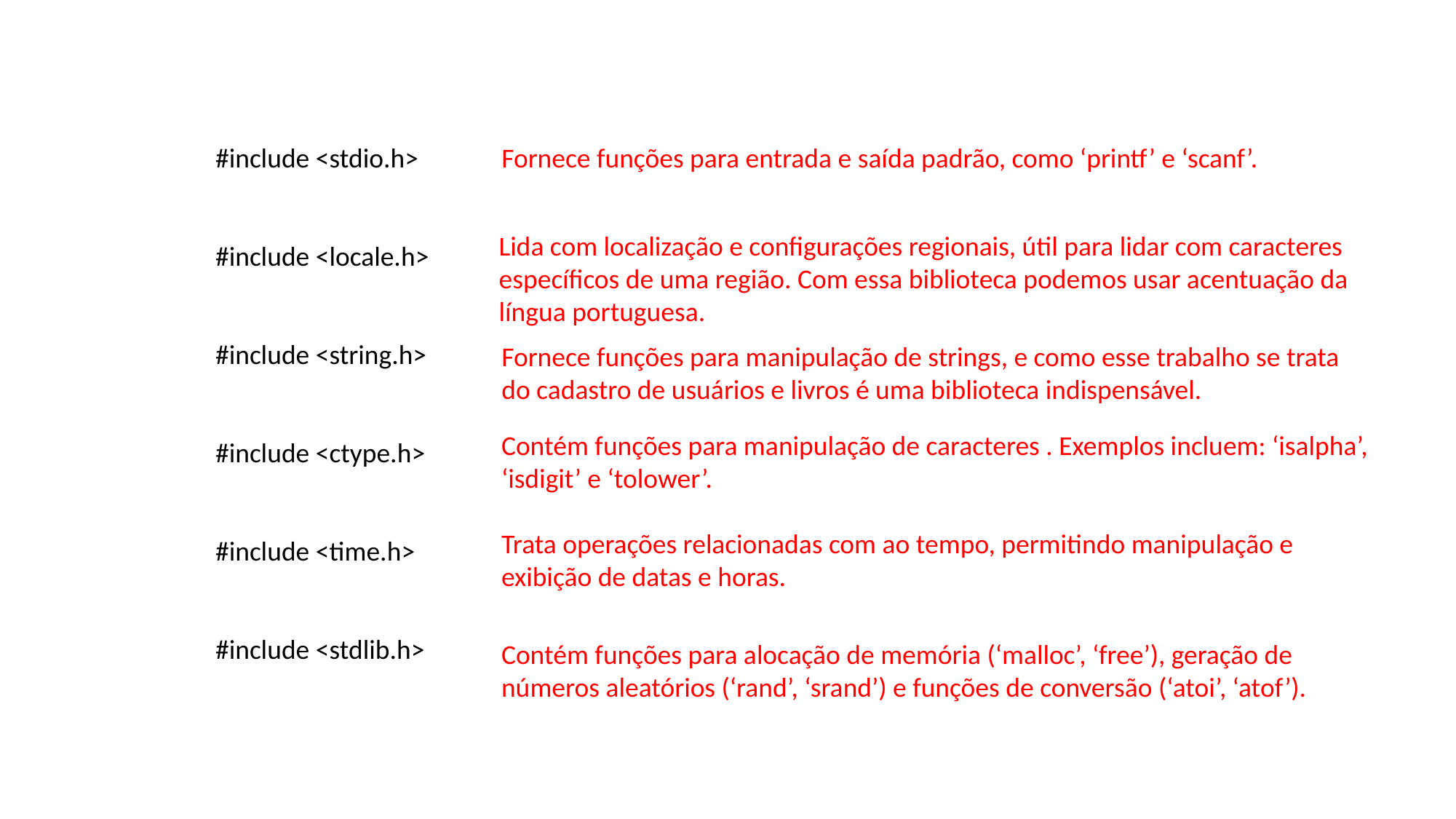

#include <stdio.h>

#include <locale.h>

#include <string.h>

#include <ctype.h>

#include <time.h>

#include <stdlib.h>

Fornece funções para entrada e saída padrão, como ‘printf’ e ‘scanf’.
Lida com localização e configurações regionais, útil para lidar com caracteres específicos de uma região. Com essa biblioteca podemos usar acentuação da língua portuguesa.
Fornece funções para manipulação de strings, e como esse trabalho se trata do cadastro de usuários e livros é uma biblioteca indispensável.
Contém funções para manipulação de caracteres . Exemplos incluem: ‘isalpha’, ‘isdigit’ e ‘tolower’.
Trata operações relacionadas com ao tempo, permitindo manipulação e exibição de datas e horas.
Contém funções para alocação de memória (‘malloc’, ‘free’), geração de números aleatórios (‘rand’, ‘srand’) e funções de conversão (‘atoi’, ‘atof’).